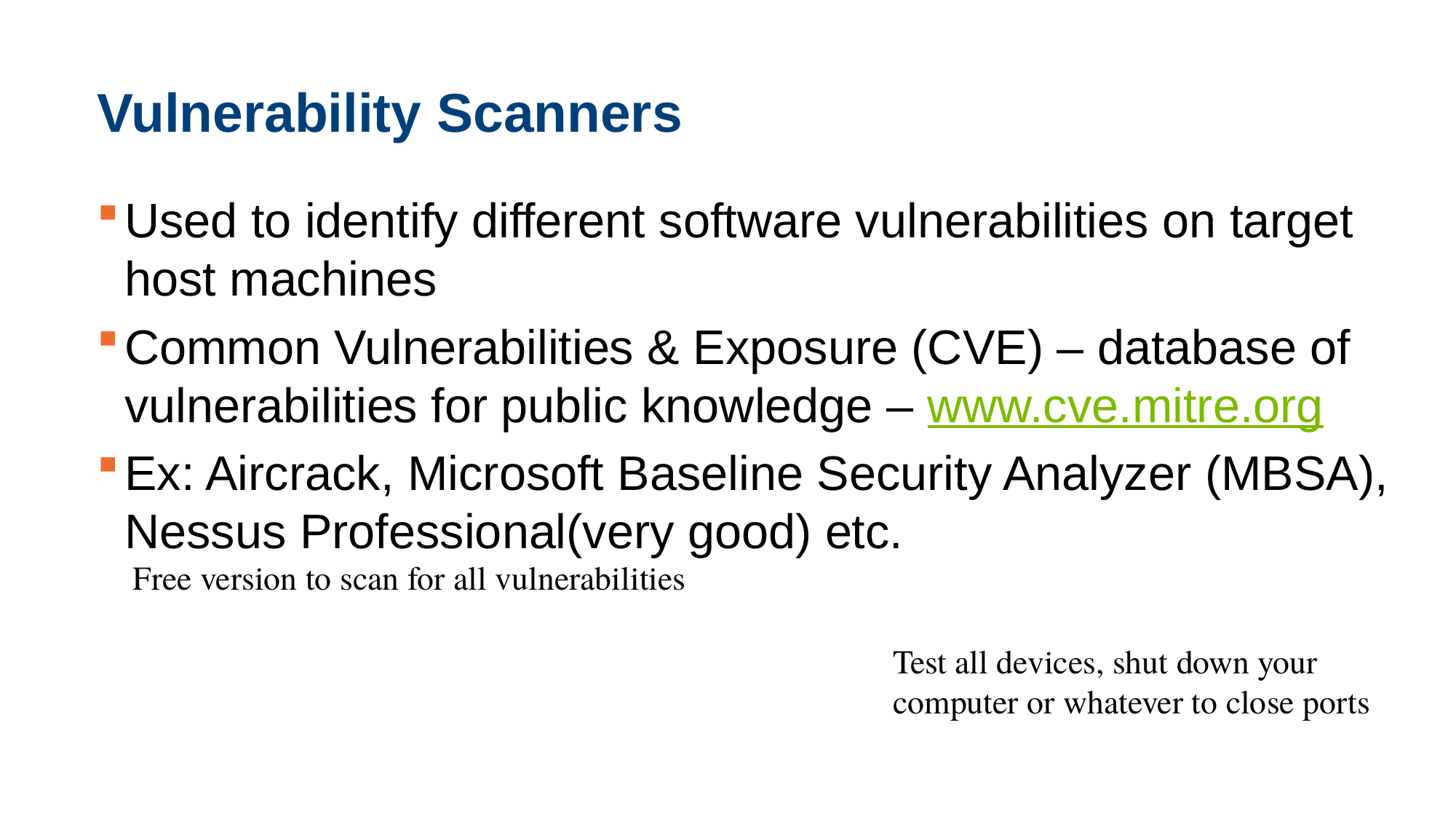

# Vulnerability Scanners
Used to identify different software vulnerabilities on target host machines
Common Vulnerabilities & Exposure (CVE) – database of vulnerabilities for public knowledge – www.cve.mitre.org
Ex: Aircrack, Microsoft Baseline Security Analyzer (MBSA), Nessus Professional(very good) etc.
Free version to scan for all vulnerabilities
Test all devices, shut down your computer or whatever to close ports